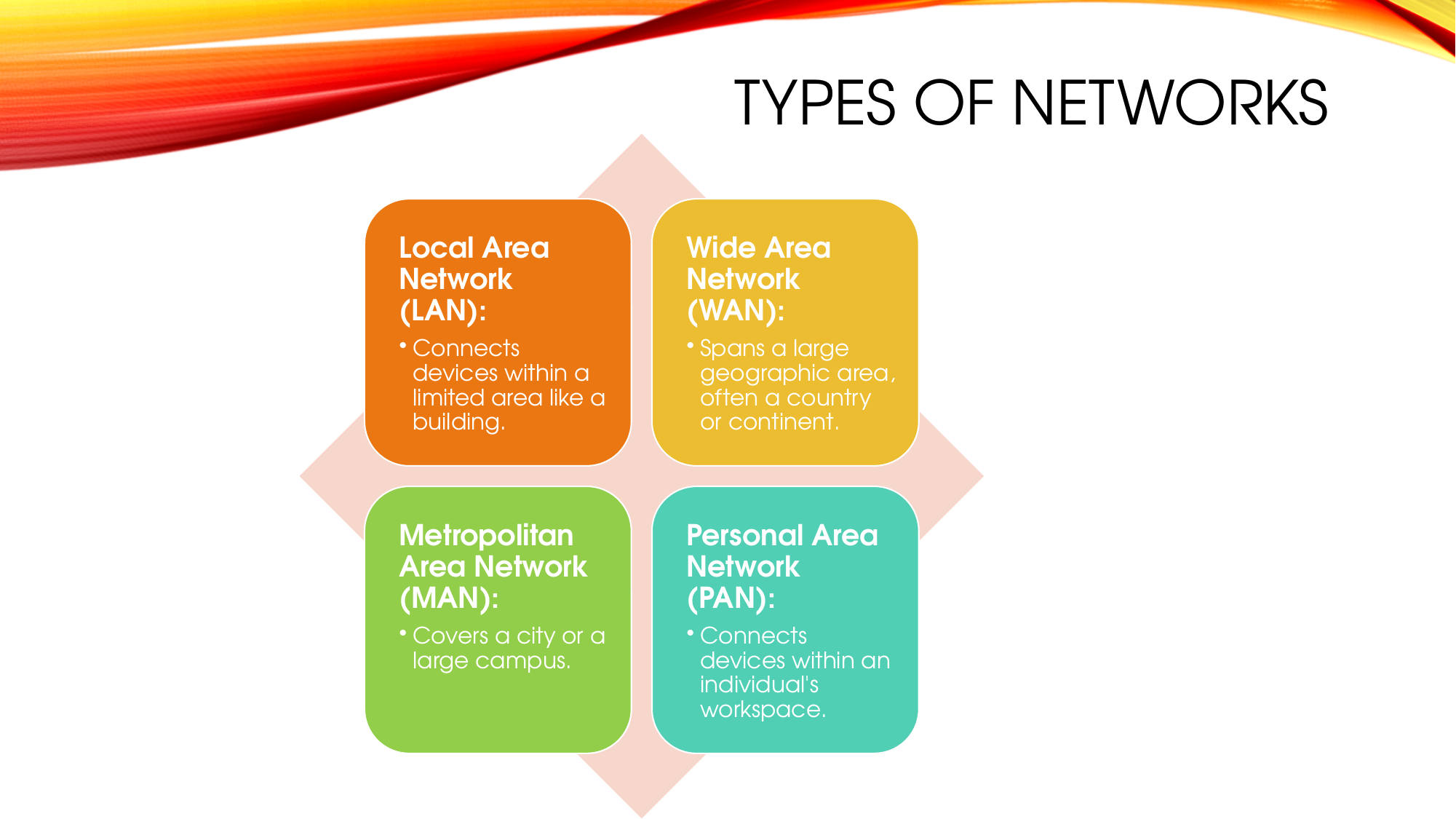

# Types of Networks
Local Area Network (LAN):
Connects devices within a limited area like a building.
Wide Area Network (WAN):
Spans a large geographic area, often a country or continent.
Metropolitan Area Network (MAN):
Covers a city or a large campus.
Personal Area Network (PAN):
Connects devices within an individual's workspace.